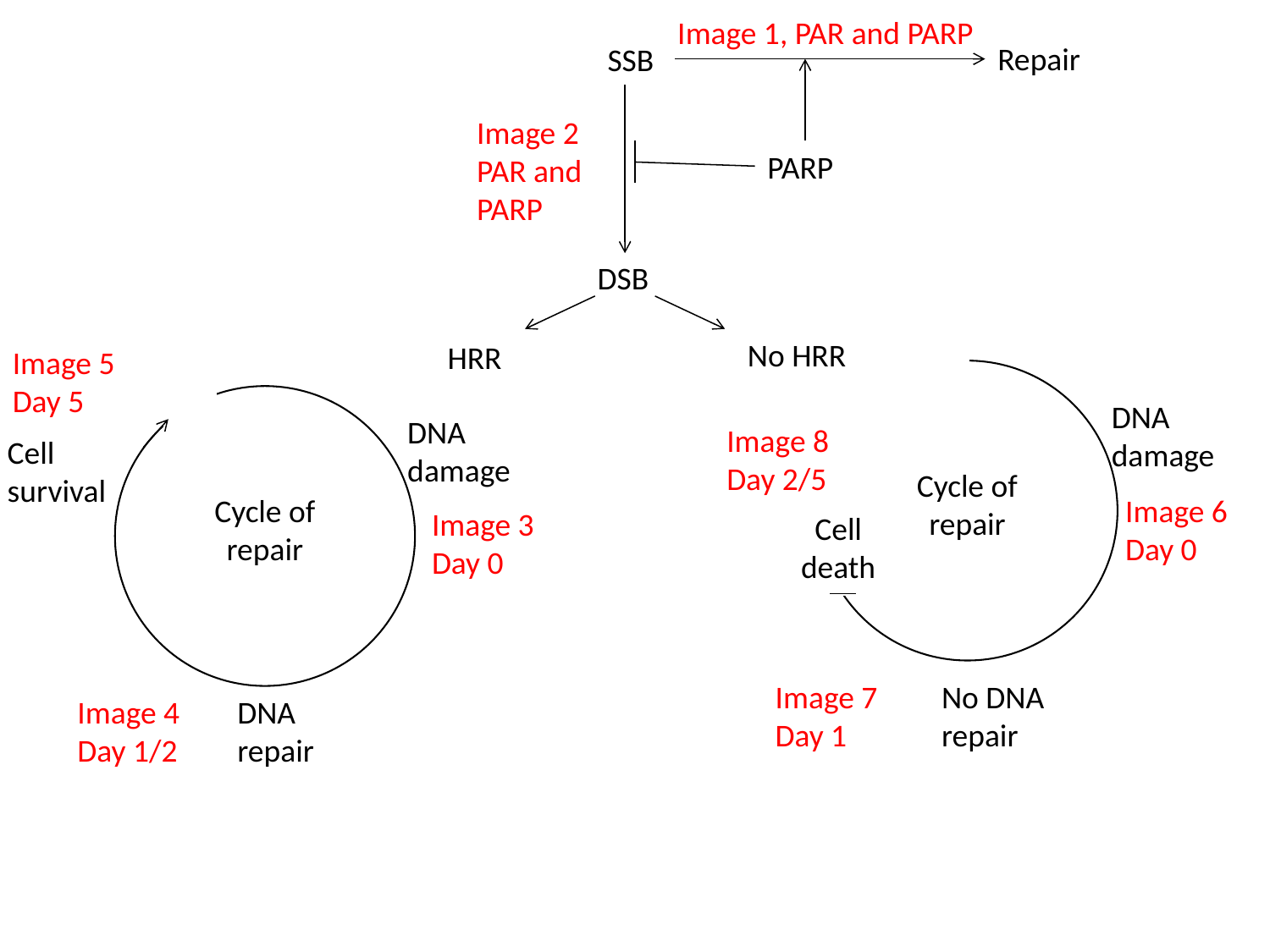

Image 1, PAR and PARP
Repair
SSB
PARP
DSB
Image 2
PAR and PARP
No HRR
HRR
Image 5
Day 5

Cycle of repair
DNA damage
Cell death
No DNA repair

Cycle of repair
DNA damage
Cell survival
DNA repair
Image 8
Day 2/5
Image 6
Day 0
Image 3
Day 0
Image 7
Day 1
Image 4
Day 1/2